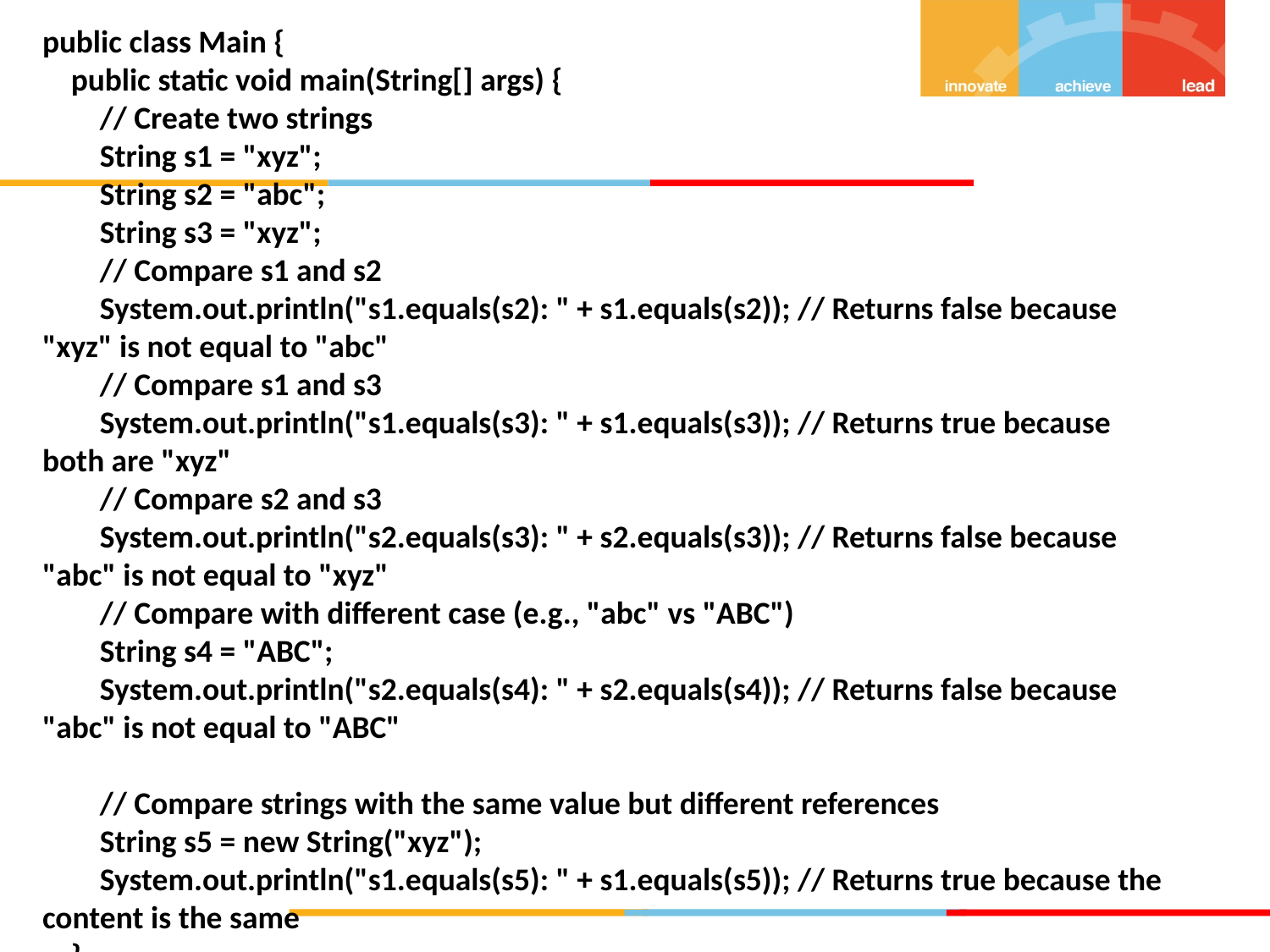

public class Main {
    public static void main(String[] args) {
        // Create two strings
        String s1 = "xyz";
        String s2 = "abc";
        String s3 = "xyz";
        // Compare s1 and s2
        System.out.println("s1.equals(s2): " + s1.equals(s2)); // Returns false because "xyz" is not equal to "abc"
        // Compare s1 and s3
        System.out.println("s1.equals(s3): " + s1.equals(s3)); // Returns true because both are "xyz"
        // Compare s2 and s3
        System.out.println("s2.equals(s3): " + s2.equals(s3)); // Returns false because "abc" is not equal to "xyz"
        // Compare with different case (e.g., "abc" vs "ABC")
        String s4 = "ABC";
        System.out.println("s2.equals(s4): " + s2.equals(s4)); // Returns false because "abc" is not equal to "ABC"

        // Compare strings with the same value but different references
        String s5 = new String("xyz");
        System.out.println("s1.equals(s5): " + s1.equals(s5)); // Returns true because the content is the same
    }
}